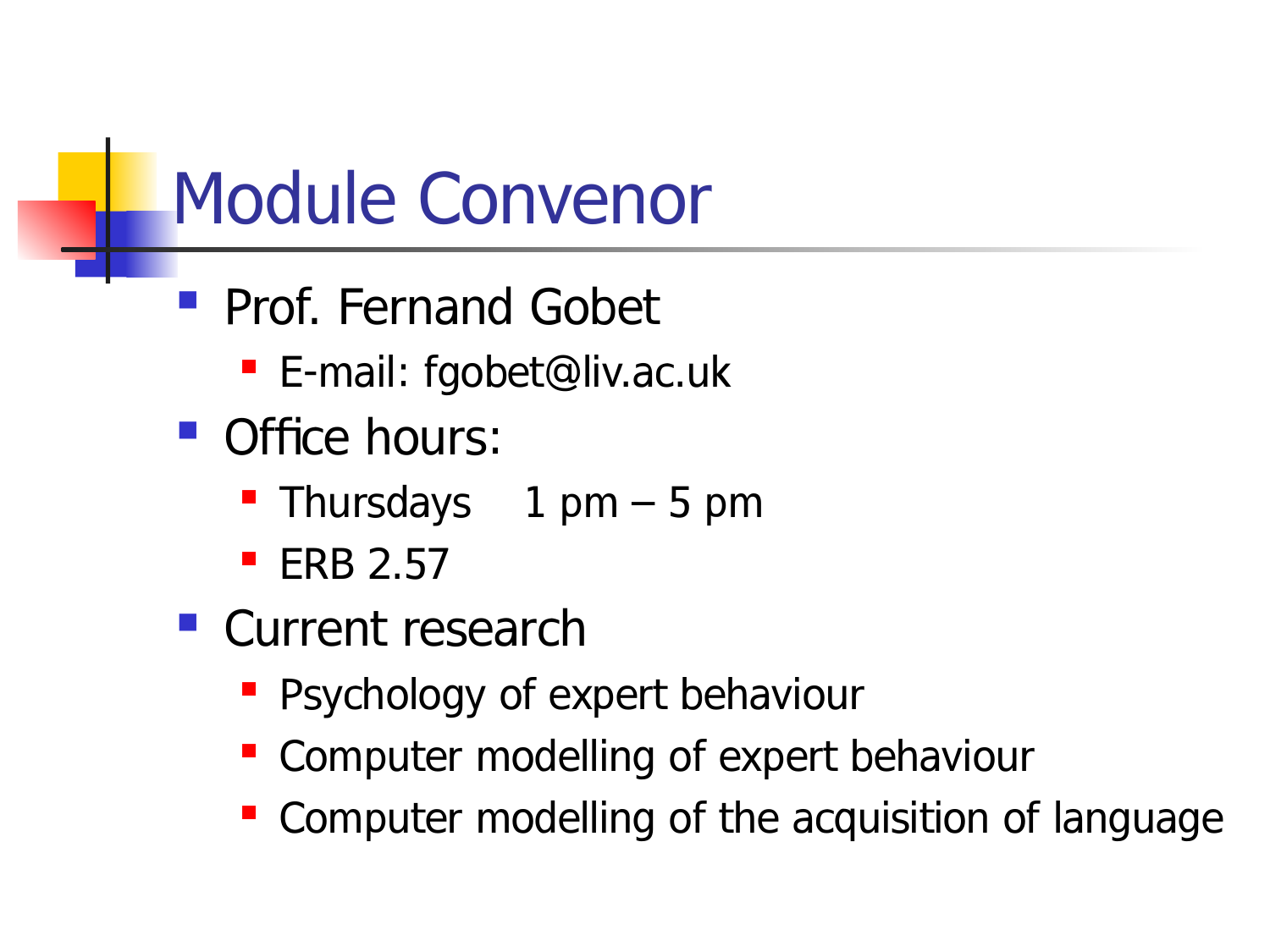

# Module Convenor
Prof. Fernand Gobet
E-mail: fgobet@liv.ac.uk
Office hours:
Thursdays    1 pm – 5 pm
ERB 2.57
Current research
Psychology of expert behaviour
Computer modelling of expert behaviour
Computer modelling of the acquisition of language